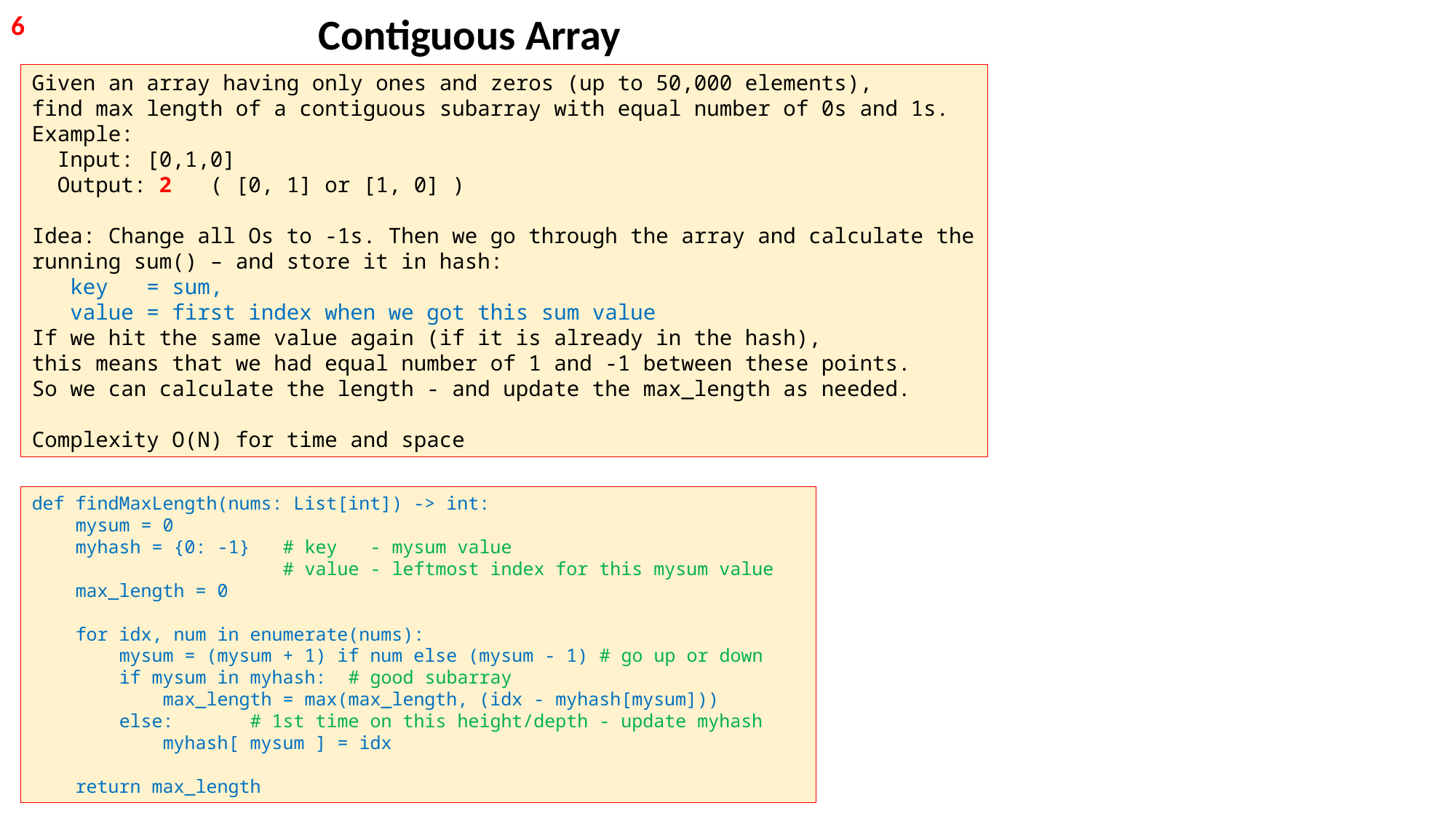

Contiguous Array
6
Given an array having only ones and zeros (up to 50,000 elements),
find max length of a contiguous subarray with equal number of 0s and 1s.
Example:
  Input: [0,1,0]
  Output: 2   ( [0, 1] or [1, 0] )

Idea: Change all Os to -1s. Then we go through the array and calculate the running sum() – and store it in hash:
   key   = sum,
   value = first index when we got this sum value
If we hit the same value again (if it is already in the hash),
this means that we had equal number of 1 and -1 between these points.
So we can calculate the length - and update the max_length as needed.

Complexity O(N) for time and space
def findMaxLength(nums: List[int]) -> int:
    mysum = 0
    myhash = {0: -1}   # key   - mysum value
                       # value - leftmost index for this mysum value
    max_length = 0

    for idx, num in enumerate(nums):
        mysum = (mysum + 1) if num else (mysum - 1) # go up or down
        if mysum in myhash:  # good subarray
            max_length = max(max_length, (idx - myhash[mysum]))
        else:       # 1st time on this height/depth - update myhash
            myhash[ mysum ] = idx

    return max_length